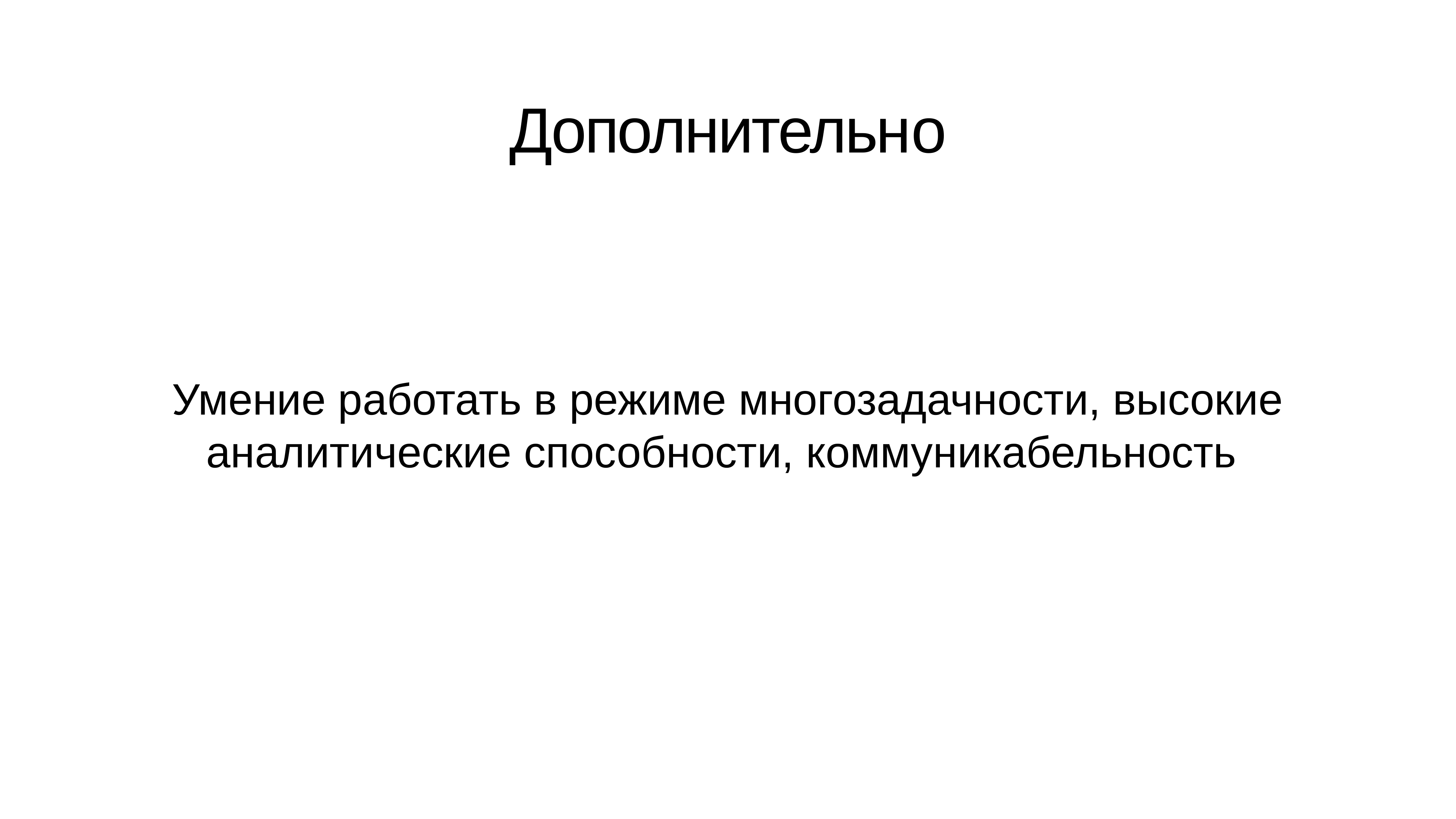

Дополнительно
Умение работать в режиме многозадачности, высокие аналитические способности, коммуникабельность